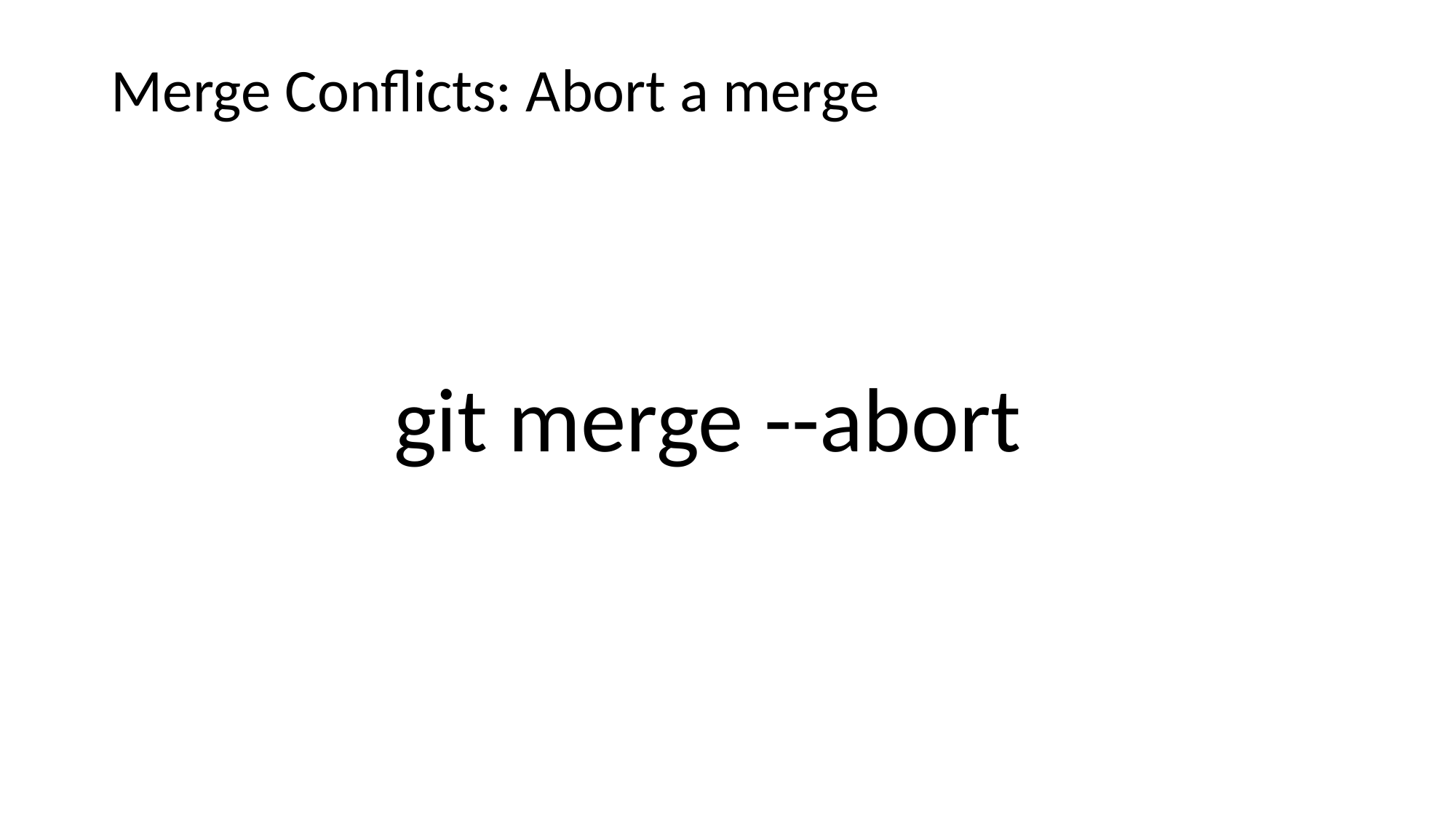

# Merge Conflicts: Abort a merge

git merge --abort